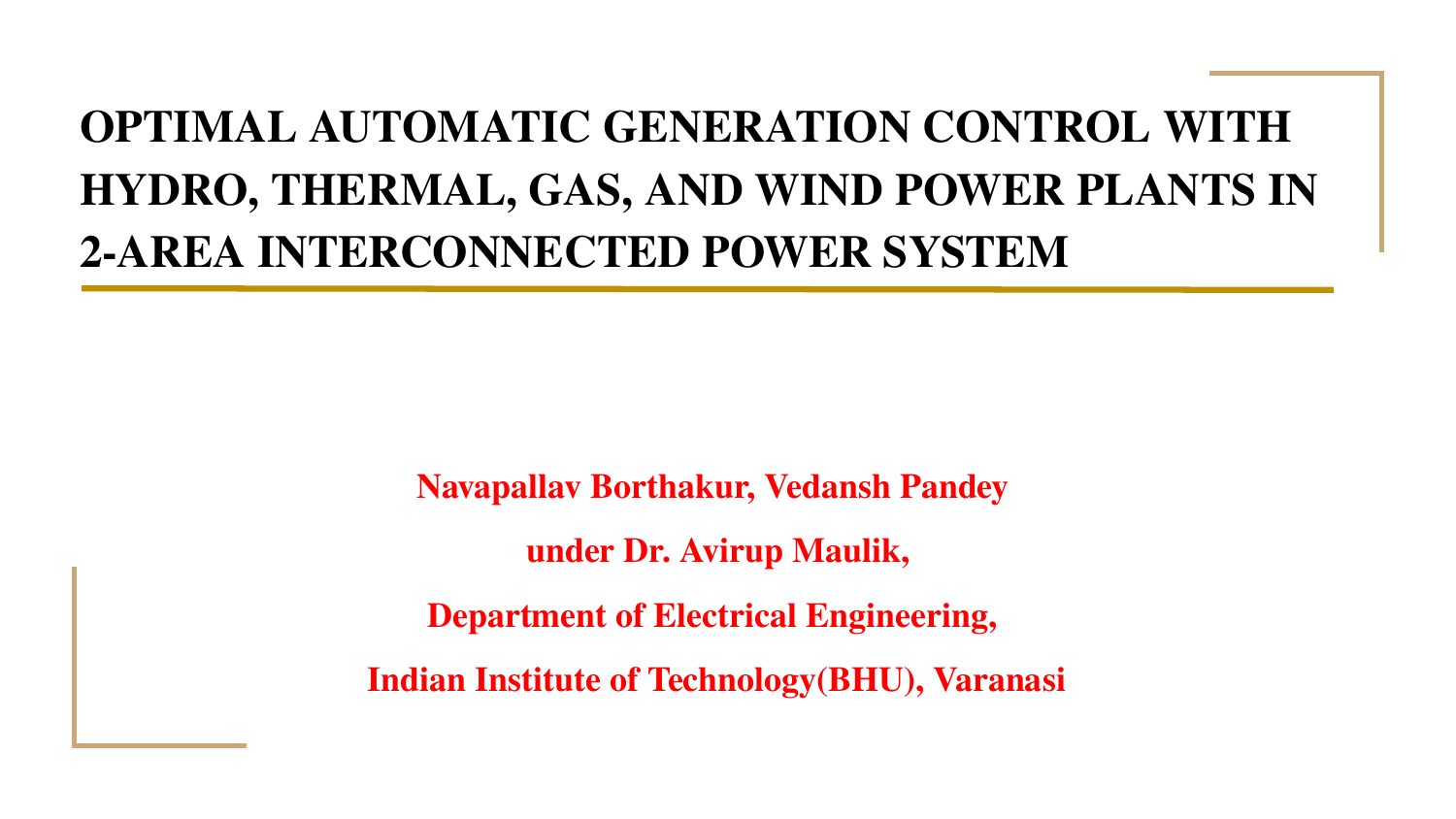

# OPTIMAL AUTOMATIC GENERATION CONTROL WITH HYDRO, THERMAL, GAS, AND WIND POWER PLANTS IN 2-AREA INTERCONNECTED POWER SYSTEM
Navapallav Borthakur, Vedansh Pandey
under Dr. Avirup Maulik,
Department of Electrical Engineering,
Indian Institute of Technology(BHU), Varanasi